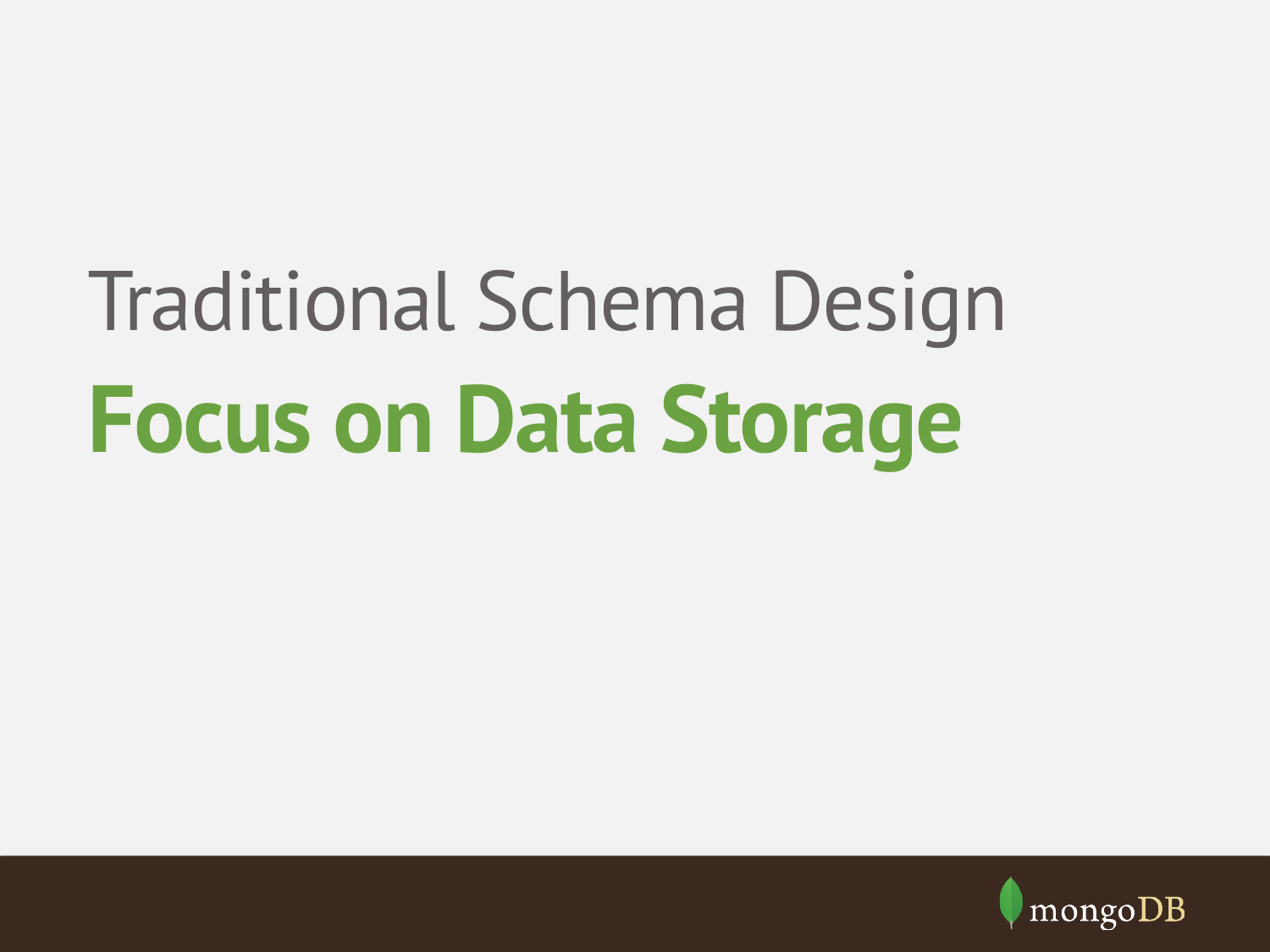

Traditional Schema Design
Focus on Data Storage